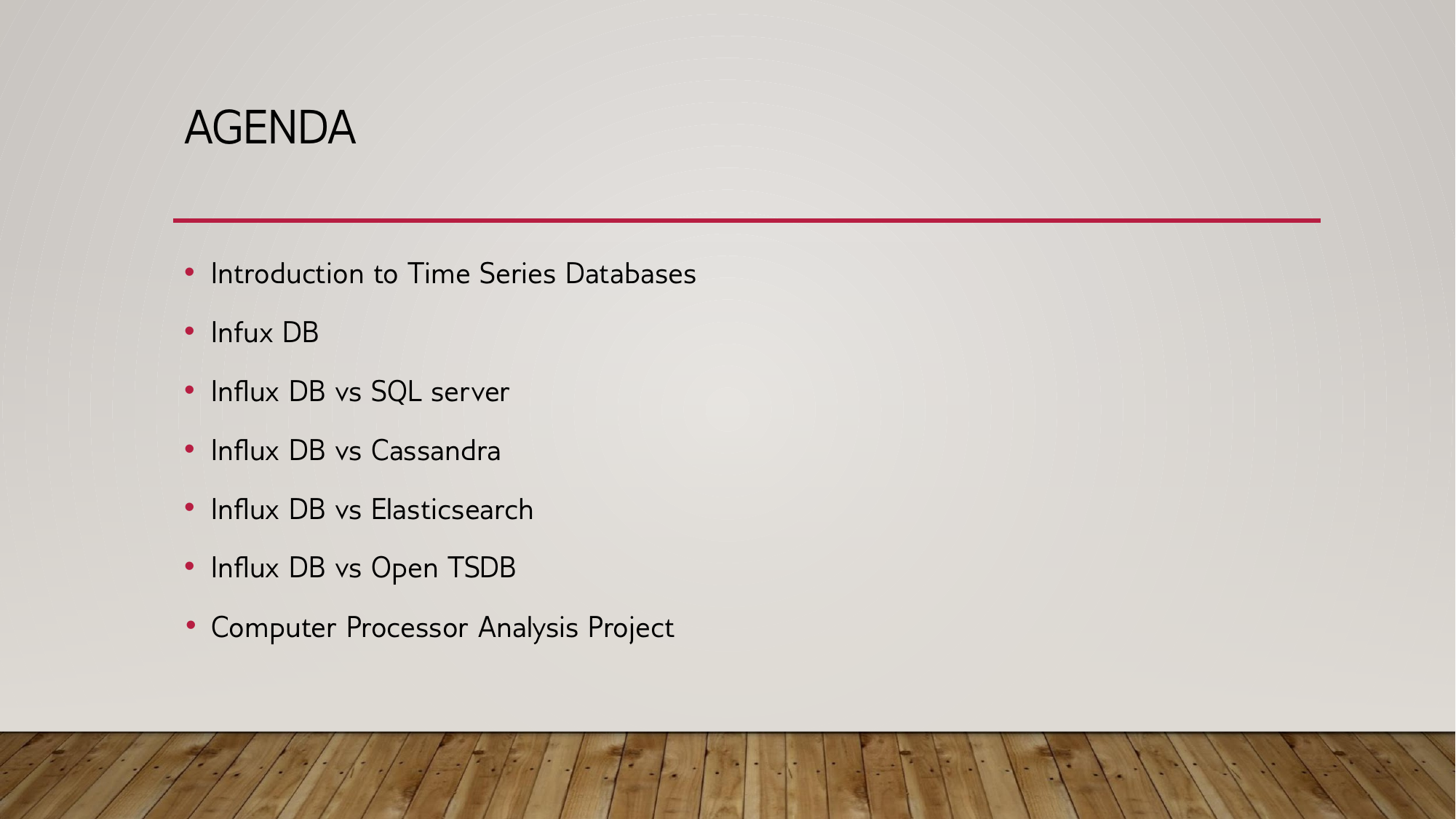

# AGENDA
Introduction to Time Series Databases
Infux DB
Influx DB vs SQL server
Influx DB vs Cassandra
Influx DB vs Elasticsearch
Influx DB vs Open TSDB
Computer Processor Analysis Project